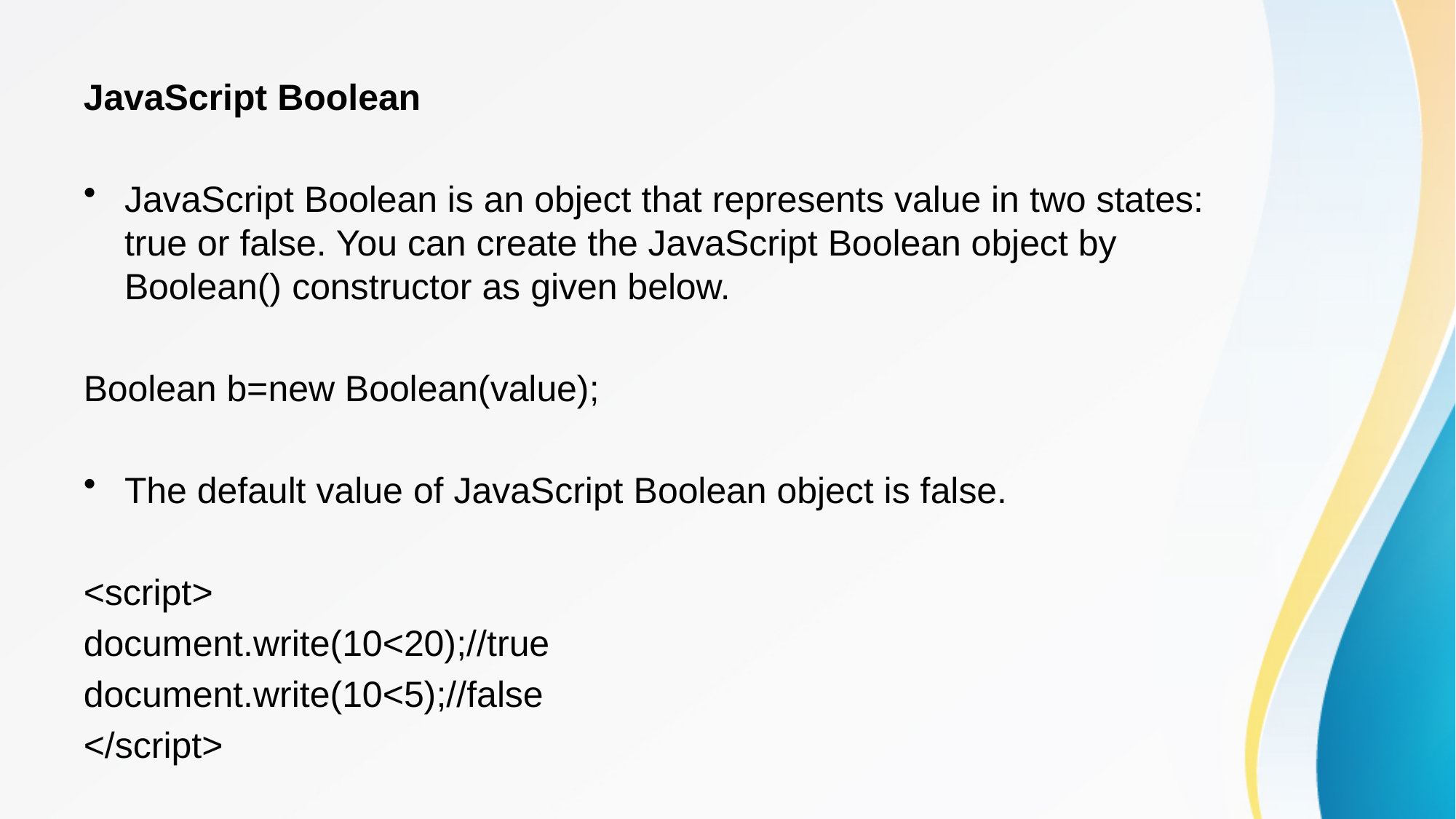

JavaScript Boolean

JavaScript Boolean is an object that represents value in two states: true or false. You can create the JavaScript Boolean object by Boolean() constructor as given below.

Boolean b=new Boolean(value);

The default value of JavaScript Boolean object is false.

<script>
document.write(10<20);//true
document.write(10<5);//false
</script>